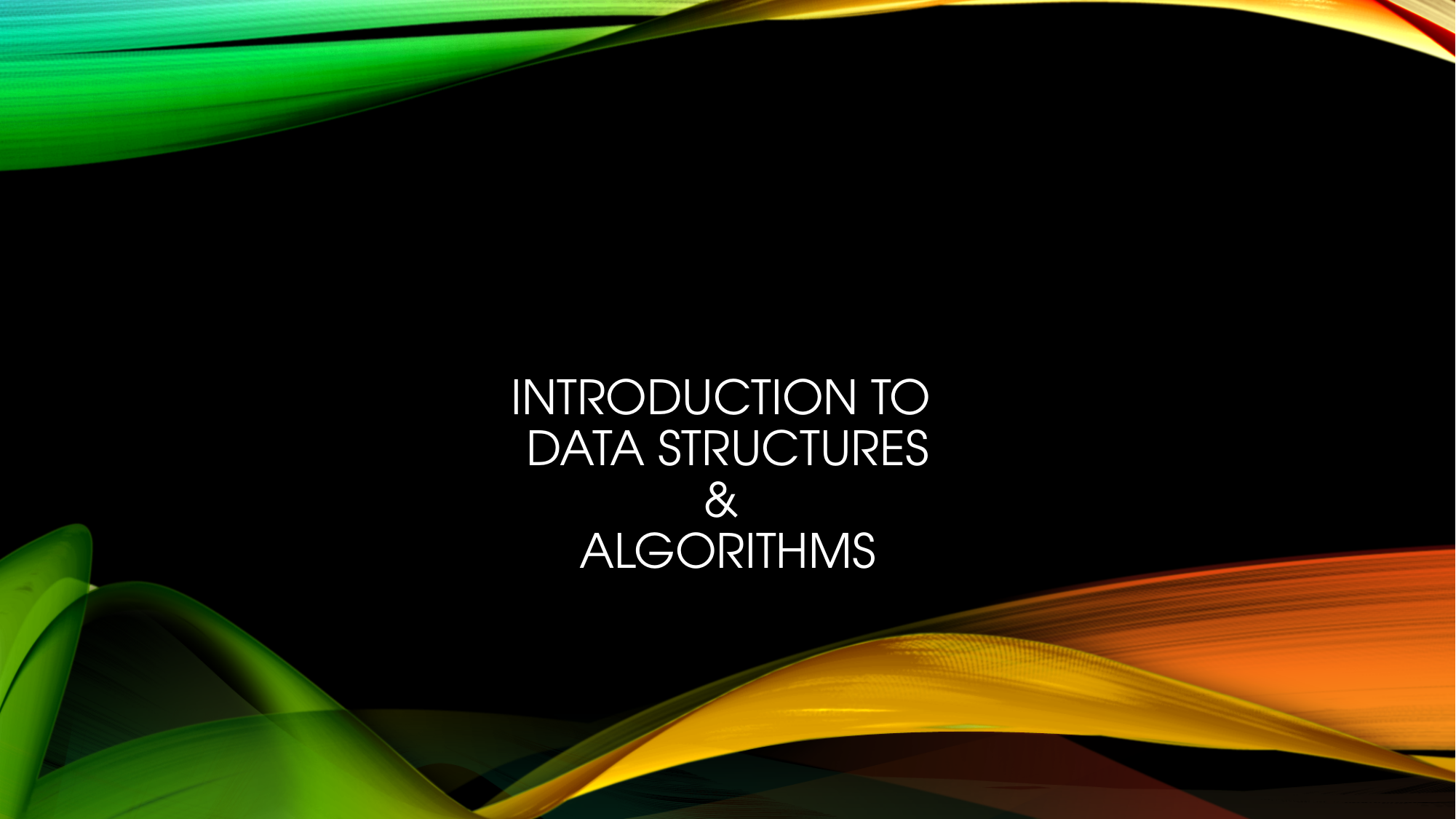

# Introduction to Data Structures & Algorithms